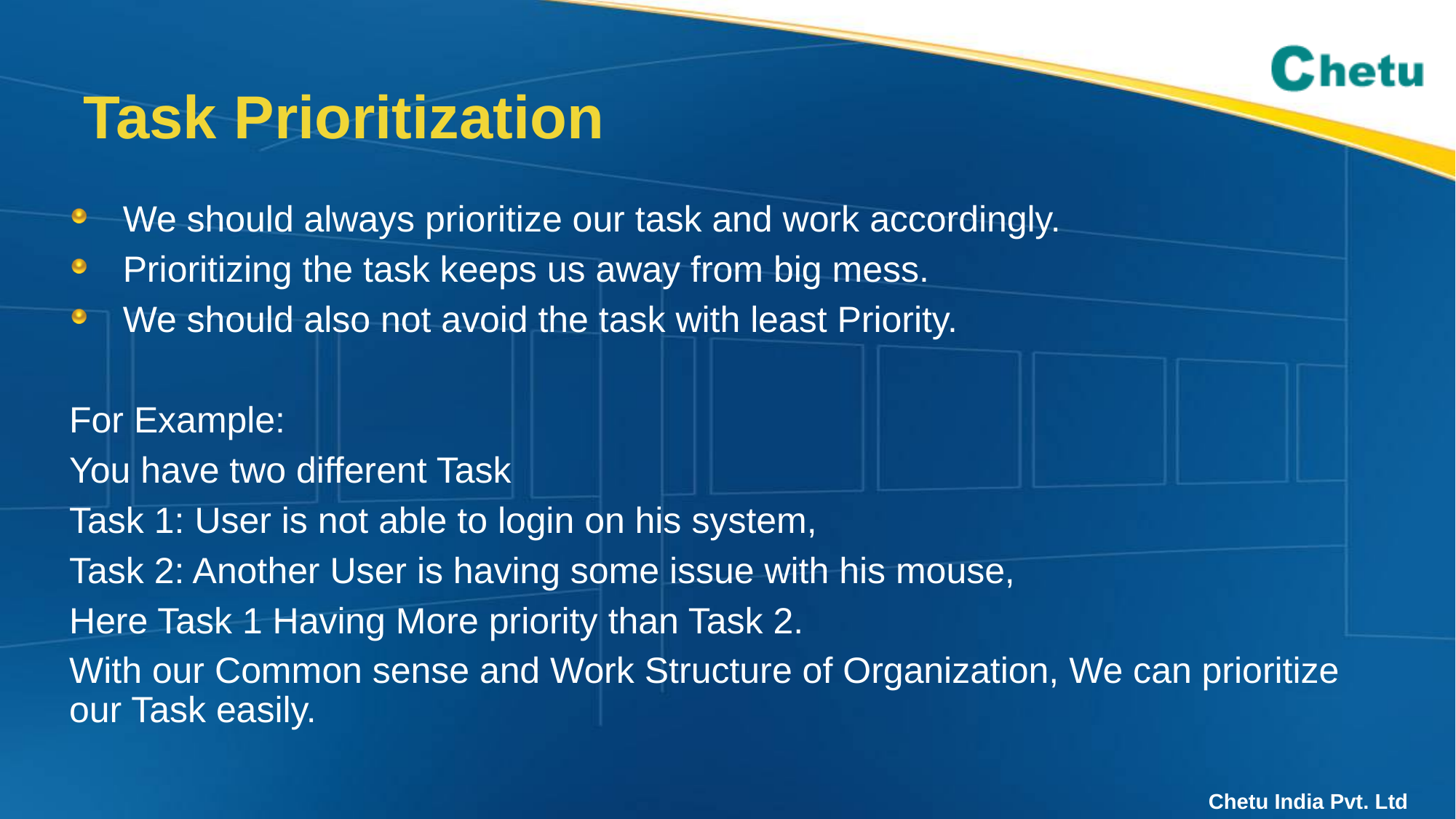

# Task Prioritization
We should always prioritize our task and work accordingly.
Prioritizing the task keeps us away from big mess.
We should also not avoid the task with least Priority.

For Example:
You have two different Task
Task 1: User is not able to login on his system,
Task 2: Another User is having some issue with his mouse,
Here Task 1 Having More priority than Task 2.
With our Common sense and Work Structure of Organization, We can prioritize our Task easily.